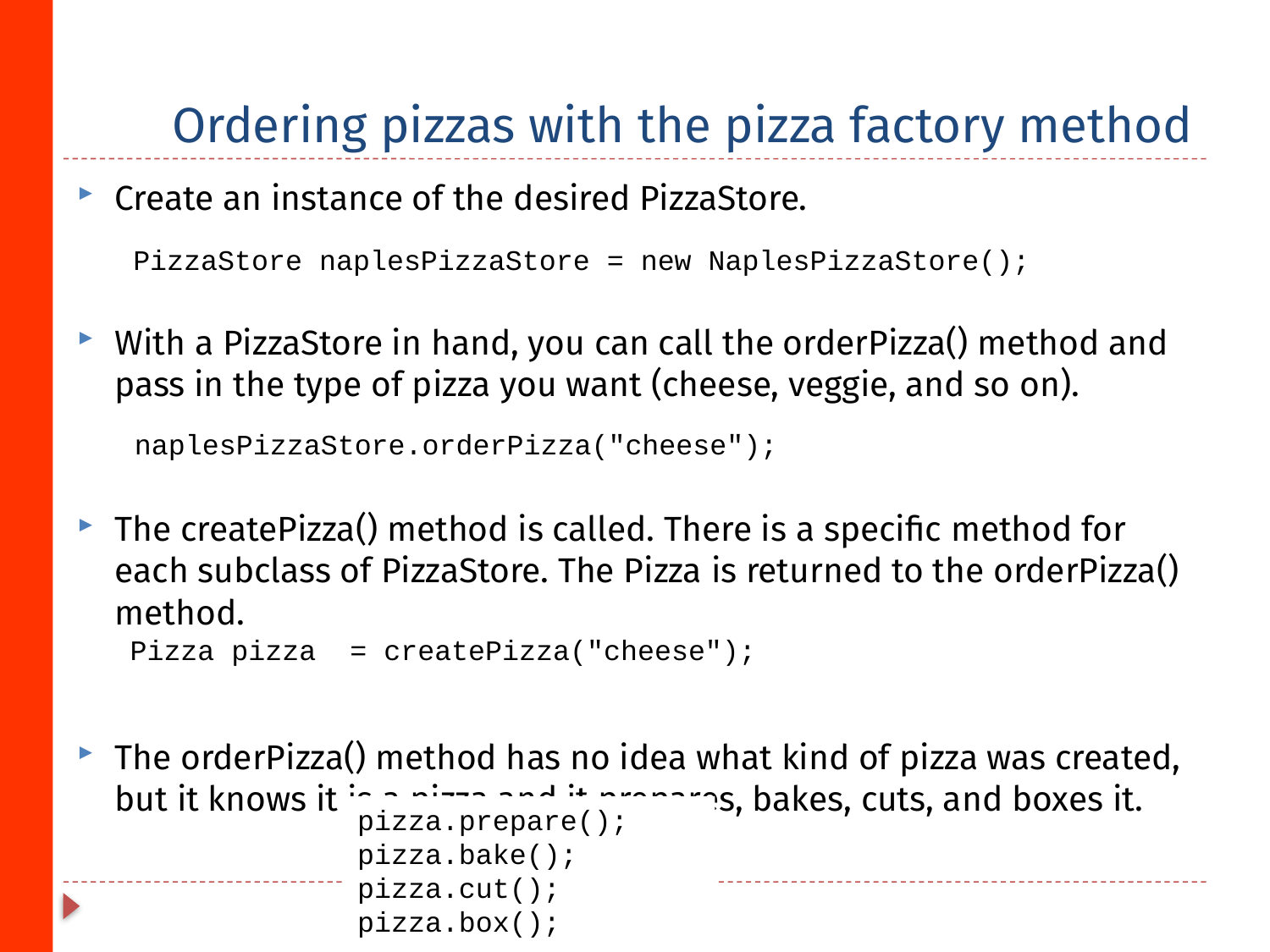

# Ordering pizzas with the pizza factory method
Create an instance of the desired PizzaStore.

With a PizzaStore in hand, you can call the orderPizza() method and pass in the type of pizza you want (cheese, veggie, and so on).

The createPizza() method is called. There is a specific method for each subclass of PizzaStore. The Pizza is returned to the orderPizza() method.

The orderPizza() method has no idea what kind of pizza was created, but it knows it is a pizza and it prepares, bakes, cuts, and boxes it.

PizzaStore naplesPizzaStore = new NaplesPizzaStore();
naplesPizzaStore.orderPizza("cheese");
Pizza pizza  = createPizza("cheese");
pizza.prepare();
pizza.bake();
pizza.cut();
pizza.box();